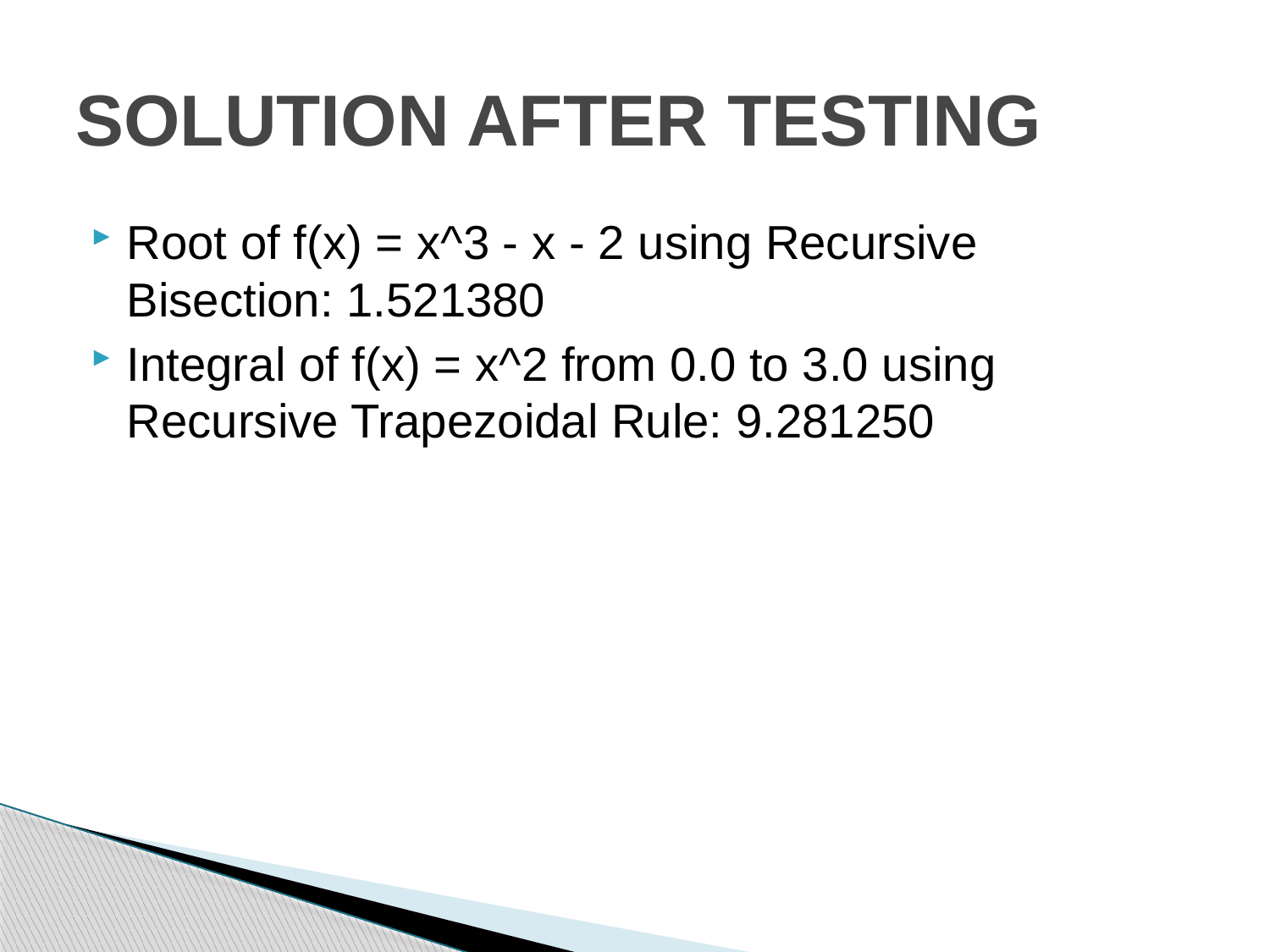

# SOLUTION AFTER TESTING
Root of f(x) = x^3 - x - 2 using Recursive Bisection: 1.521380
Integral of f(x) = x^2 from 0.0 to 3.0 using Recursive Trapezoidal Rule: 9.281250